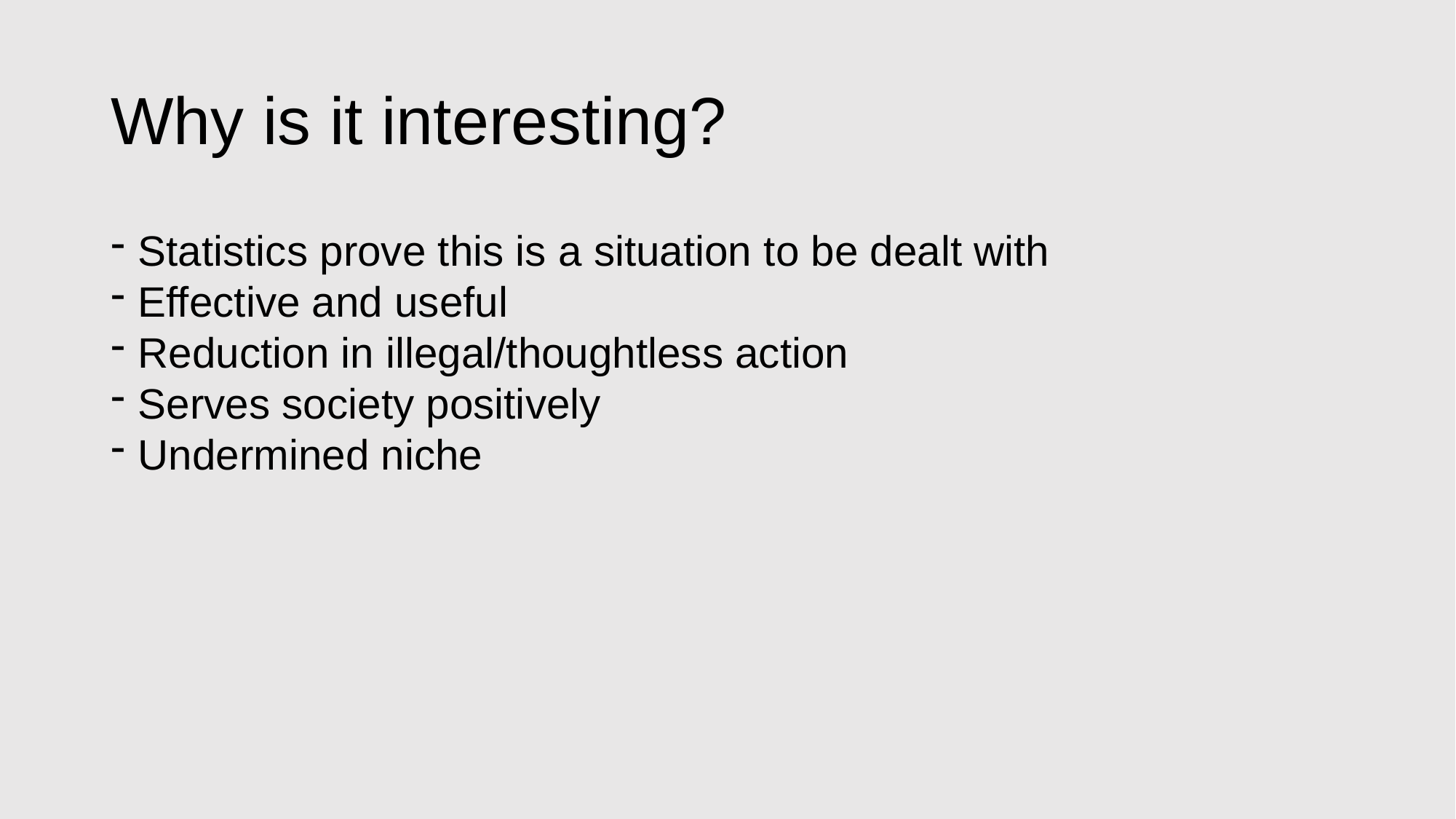

# Why is it interesting?
Statistics prove this is a situation to be dealt with
Effective and useful
Reduction in illegal/thoughtless action
Serves society positively
Undermined niche